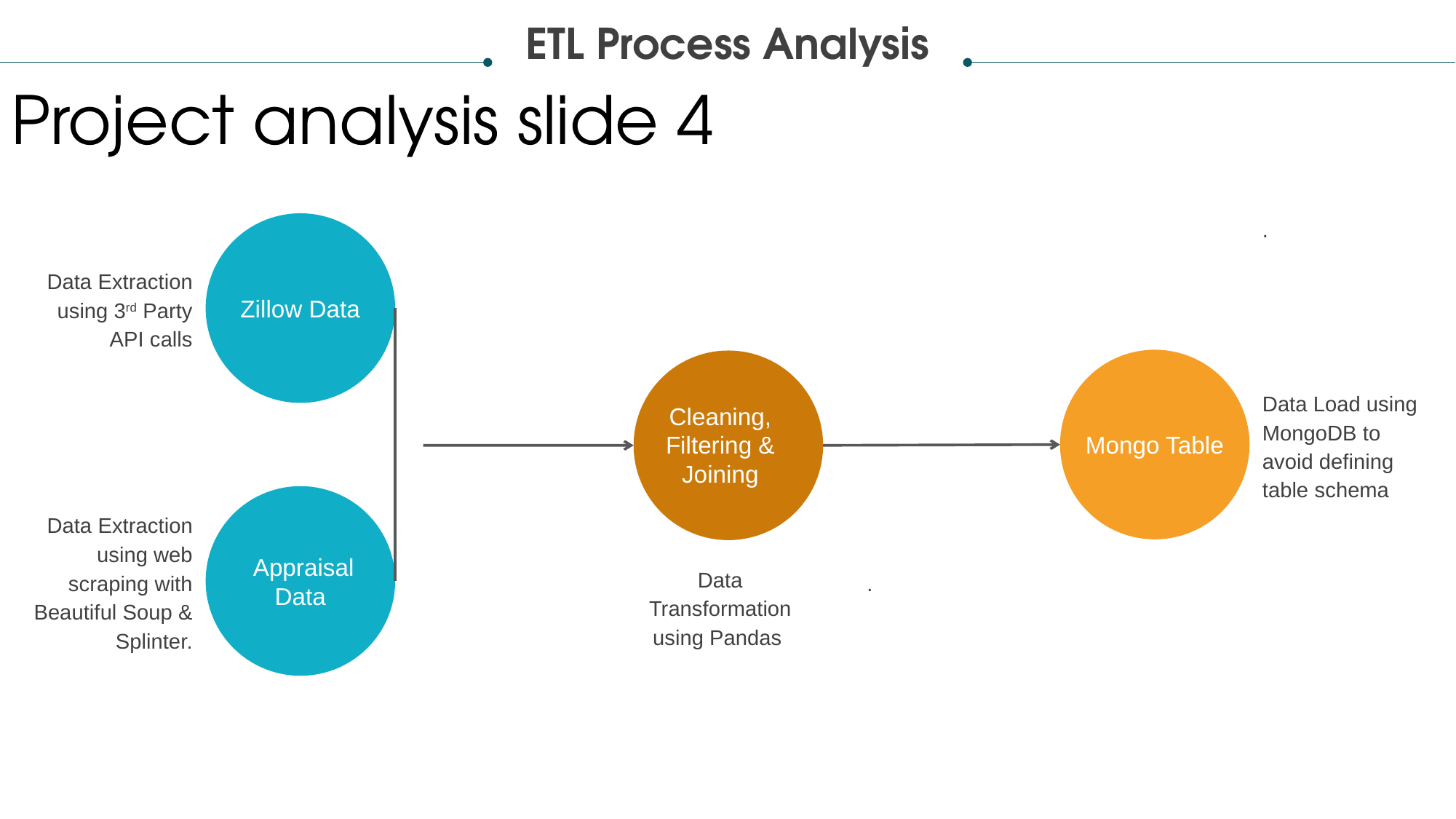

ETL Process Analysis
Project analysis slide 4
Mongo Table

.
Data Extraction using 3rd Party API calls
Zillow Data

Data Load using MongoDB to avoid defining table schema
Cleaning, Filtering & Joining
Mongo Table

Data Extraction using web scraping with Beautiful Soup & Splinter.
Data Transformation using Pandas
 Appraisal Data
.
Mongo Table